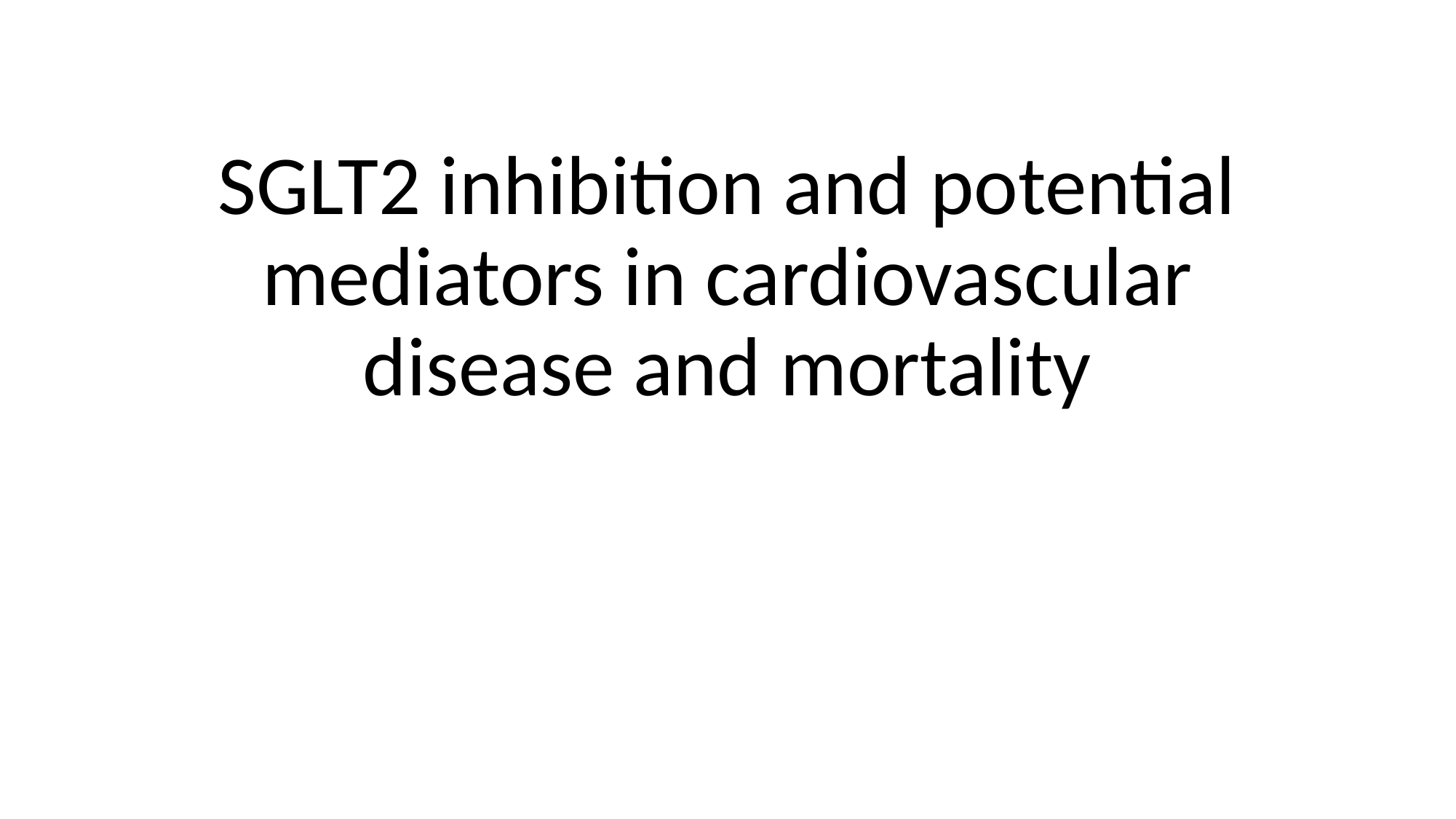

# SGLT2 inhibition and potential mediators in cardiovascular disease and mortality